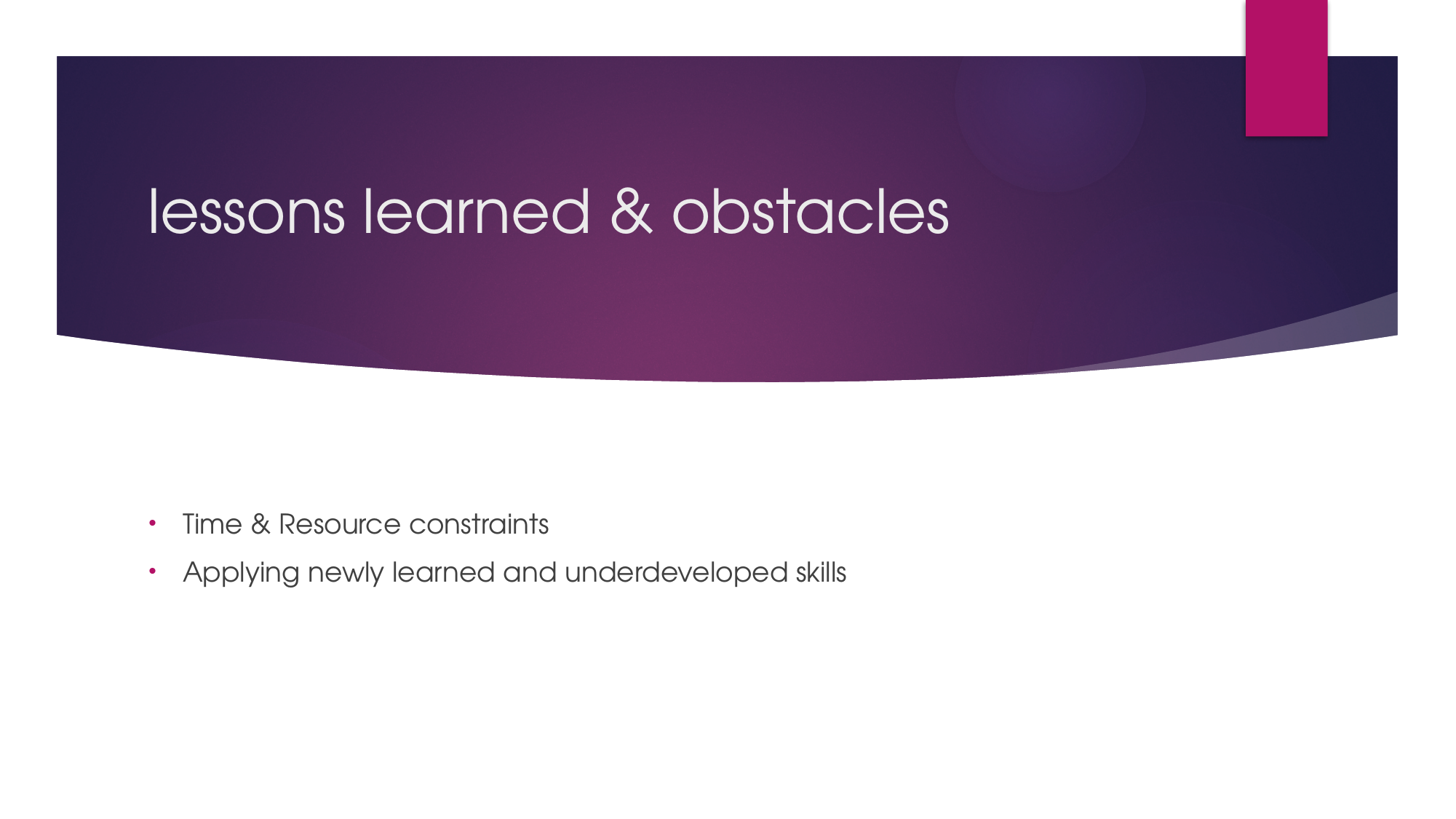

# lessons learned & obstacles
Time & Resource constraints
Applying newly learned and underdeveloped skills